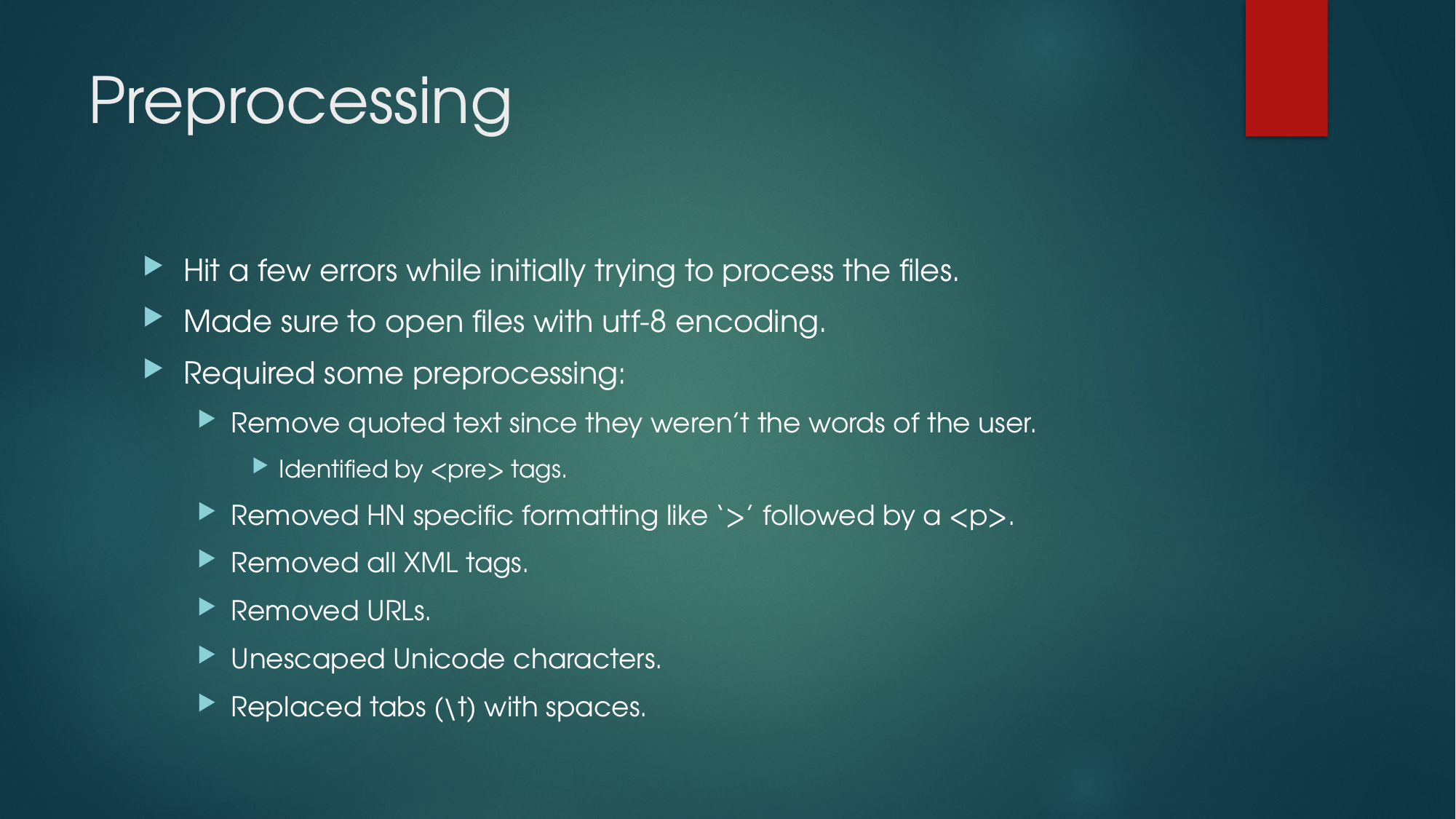

# Preprocessing
Hit a few errors while initially trying to process the files.
Made sure to open files with utf-8 encoding.
Required some preprocessing:
Remove quoted text since they weren’t the words of the user.
Identified by <pre> tags.
Removed HN specific formatting like ‘>’ followed by a <p>.
Removed all XML tags.
Removed URLs.
Unescaped Unicode characters.
Replaced tabs (\t) with spaces.